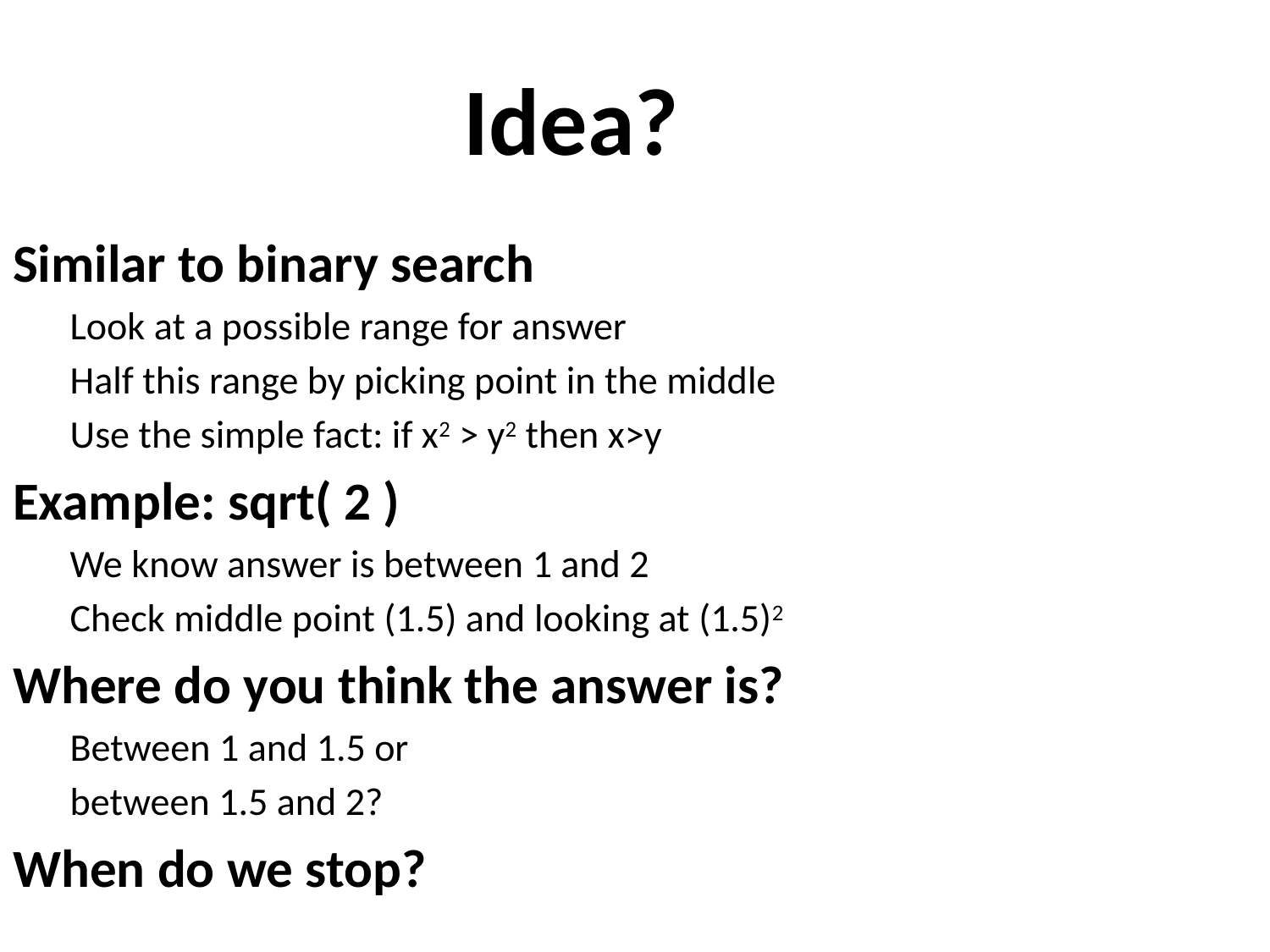

Idea?
Similar to binary search
Look at a possible range for answer
Half this range by picking point in the middle
Use the simple fact: if x2 > y2 then x>y
Example: sqrt( 2 )
We know answer is between 1 and 2
Check middle point (1.5) and looking at (1.5)2
Where do you think the answer is?
Between 1 and 1.5 or
between 1.5 and 2?
When do we stop?